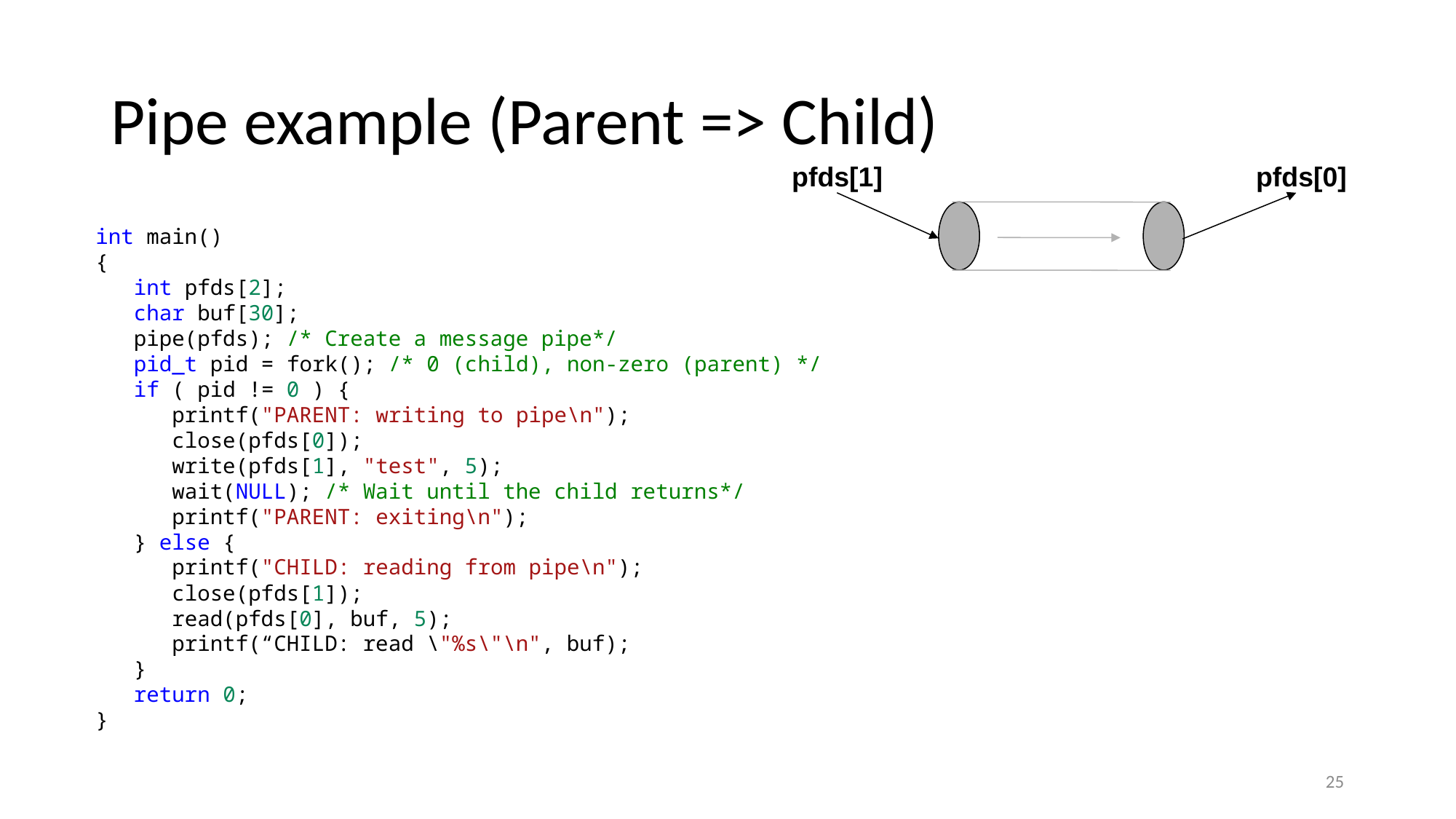

# Pipe example (Parent => Child)
pfds[1]
pfds[0]

int main()
{
   int pfds[2];
   char buf[30];
   pipe(pfds); /* Create a message pipe*/
   pid_t pid = fork(); /* 0 (child), non-zero (parent) */
   if ( pid != 0 ) {
      printf("PARENT: writing to pipe\n");
      close(pfds[0]);
      write(pfds[1], "test", 5);
      wait(NULL); /* Wait until the child returns*/
      printf("PARENT: exiting\n");
   } else {
      printf("CHILD: reading from pipe\n");
      close(pfds[1]);
      read(pfds[0], buf, 5);
      printf(“CHILD: read \"%s\"\n", buf);
   }
   return 0;
}
25